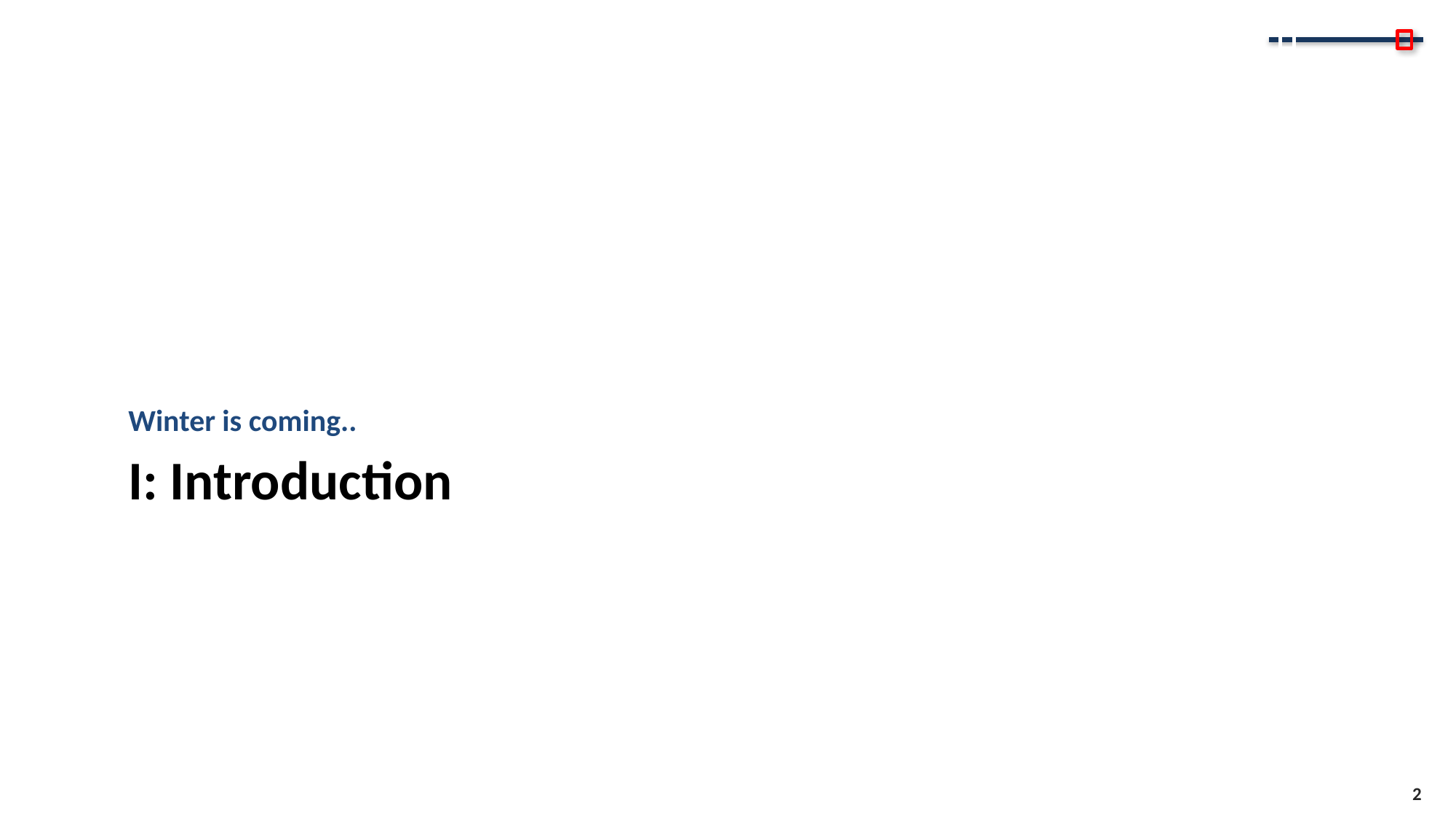

Winter is coming..
# I: Introduction

2